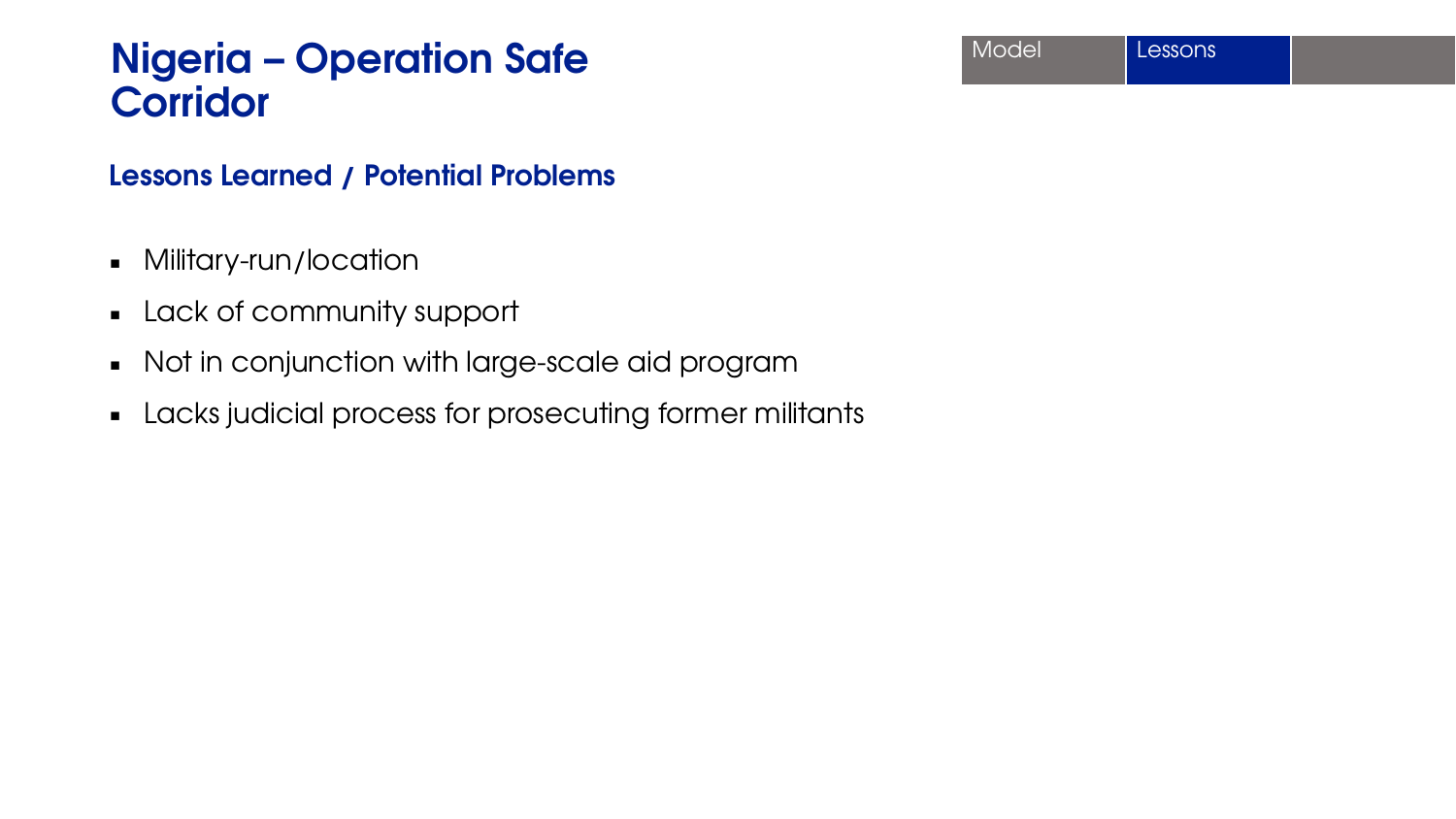

| Model | Lessons |  |
| --- | --- | --- |
Nigeria – Operation Safe Corridor
Lessons Learned / Potential Problems

Military-run/location
Lack of community support
Not in conjunction with large-scale aid program
Lacks judicial process for prosecuting former militants